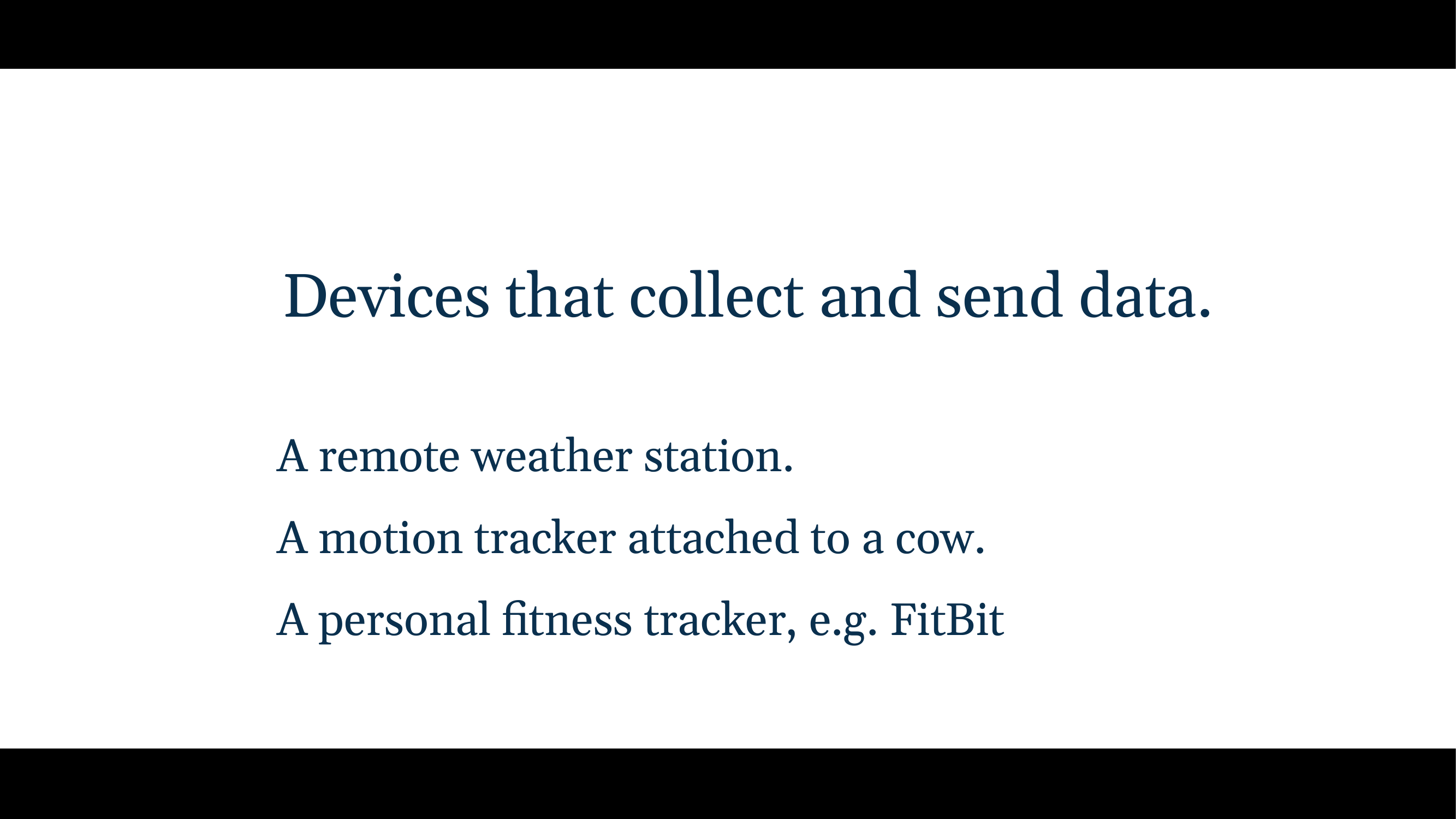

# Devices that collect and send data.

A remote weather station.
A motion tracker attached to a cow.
A personal fitness tracker, e.g. FitBit